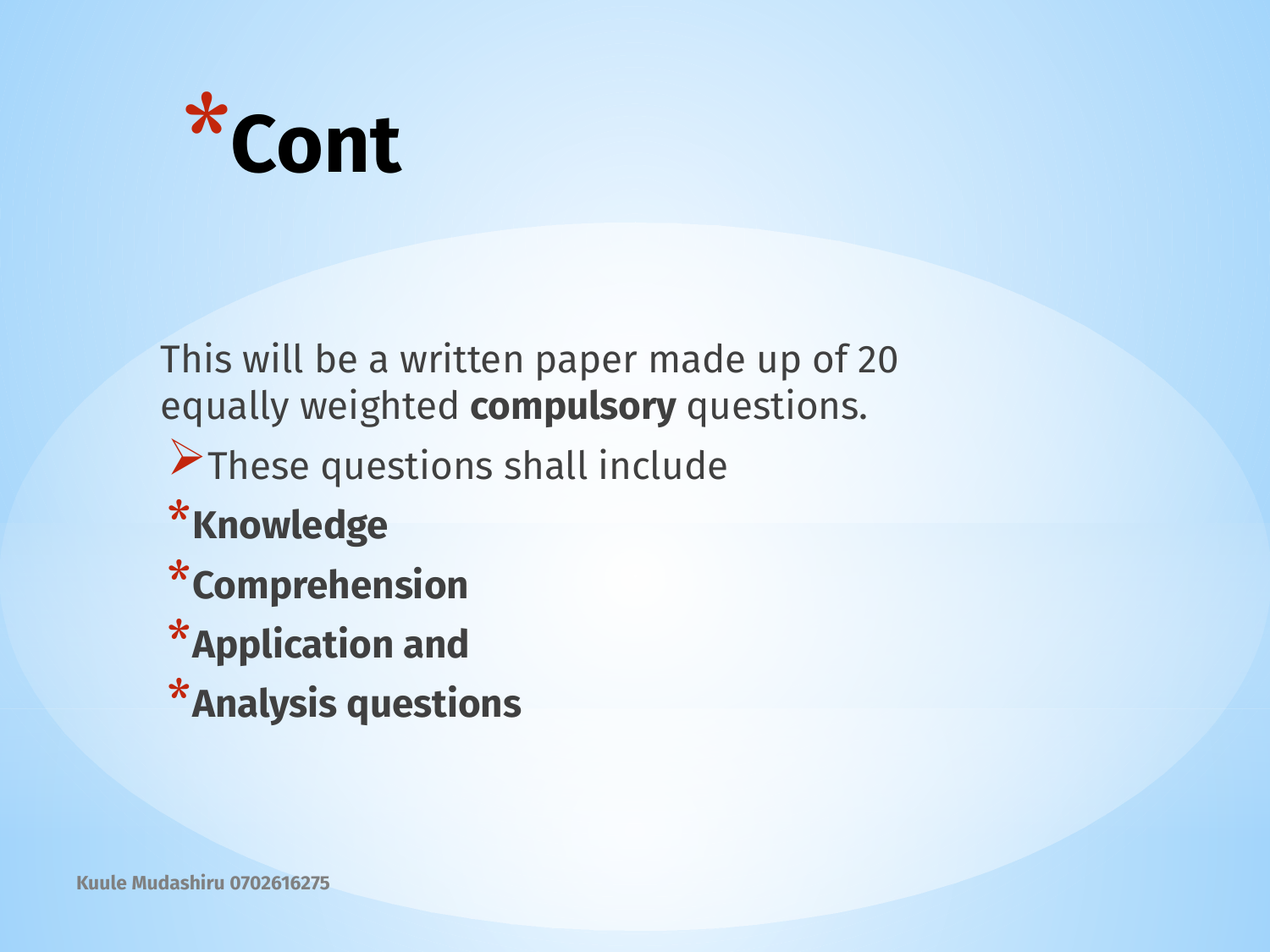

# Cont
This will be a written paper made up of 20 equally weighted compulsory questions.
These questions shall include
Knowledge
Comprehension
Application and
Analysis questions

Kuule Mudashiru 0702616275